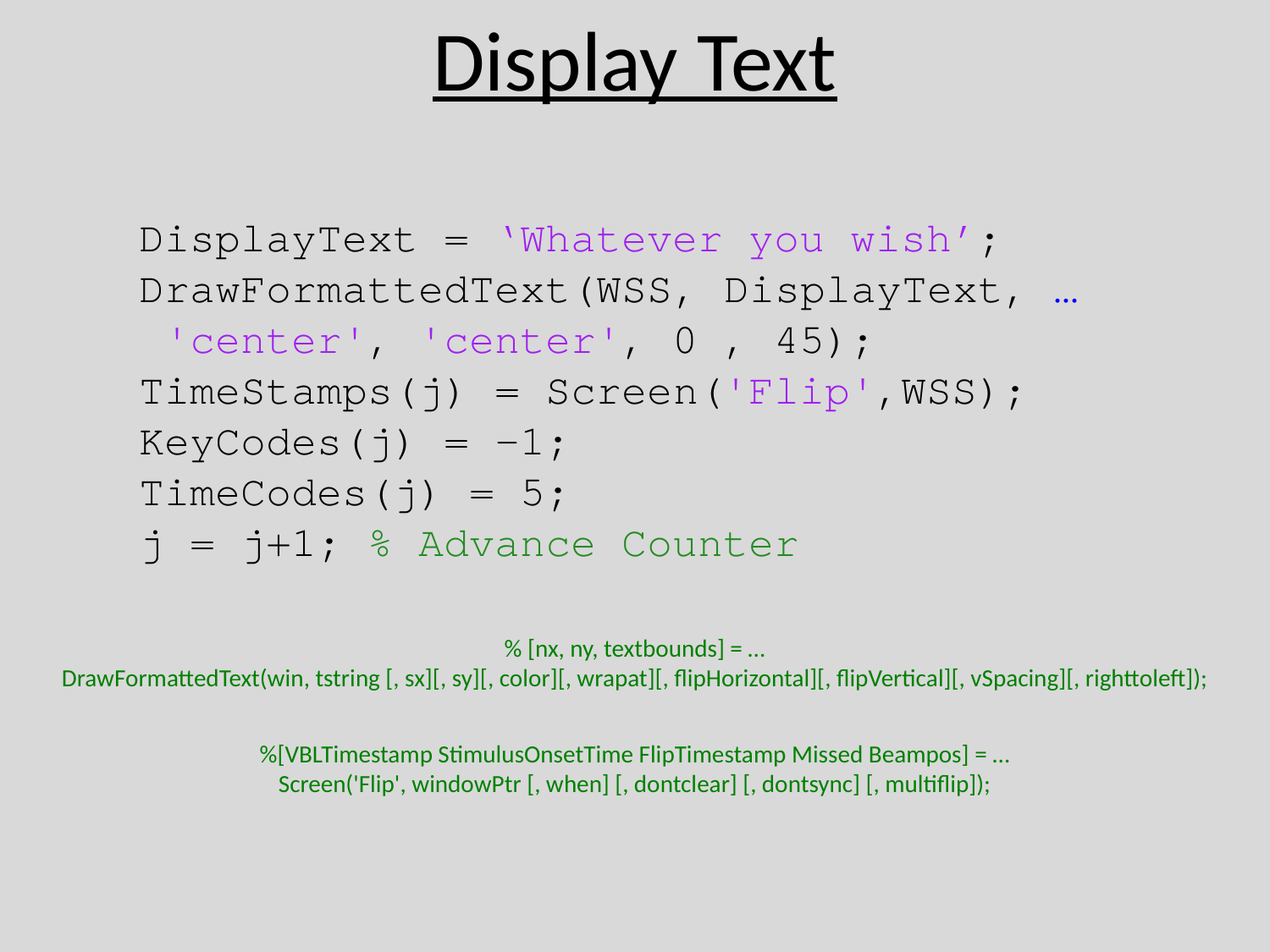

Display Text

DisplayText = ‘Whatever you wish’;
DrawFormattedText(WSS, DisplayText, …
 'center', 'center', 0 , 45);
TimeStamps(j) = Screen('Flip',WSS);
KeyCodes(j) = -1;
TimeCodes(j) = 5;
j = j+1; % Advance Counter

% [nx, ny, textbounds] = …
DrawFormattedText(win, tstring [, sx][, sy][, color][, wrapat][, flipHorizontal][, flipVertical][, vSpacing][, righttoleft]);

%[VBLTimestamp StimulusOnsetTime FlipTimestamp Missed Beampos] = …
Screen('Flip', windowPtr [, when] [, dontclear] [, dontsync] [, multiflip]);